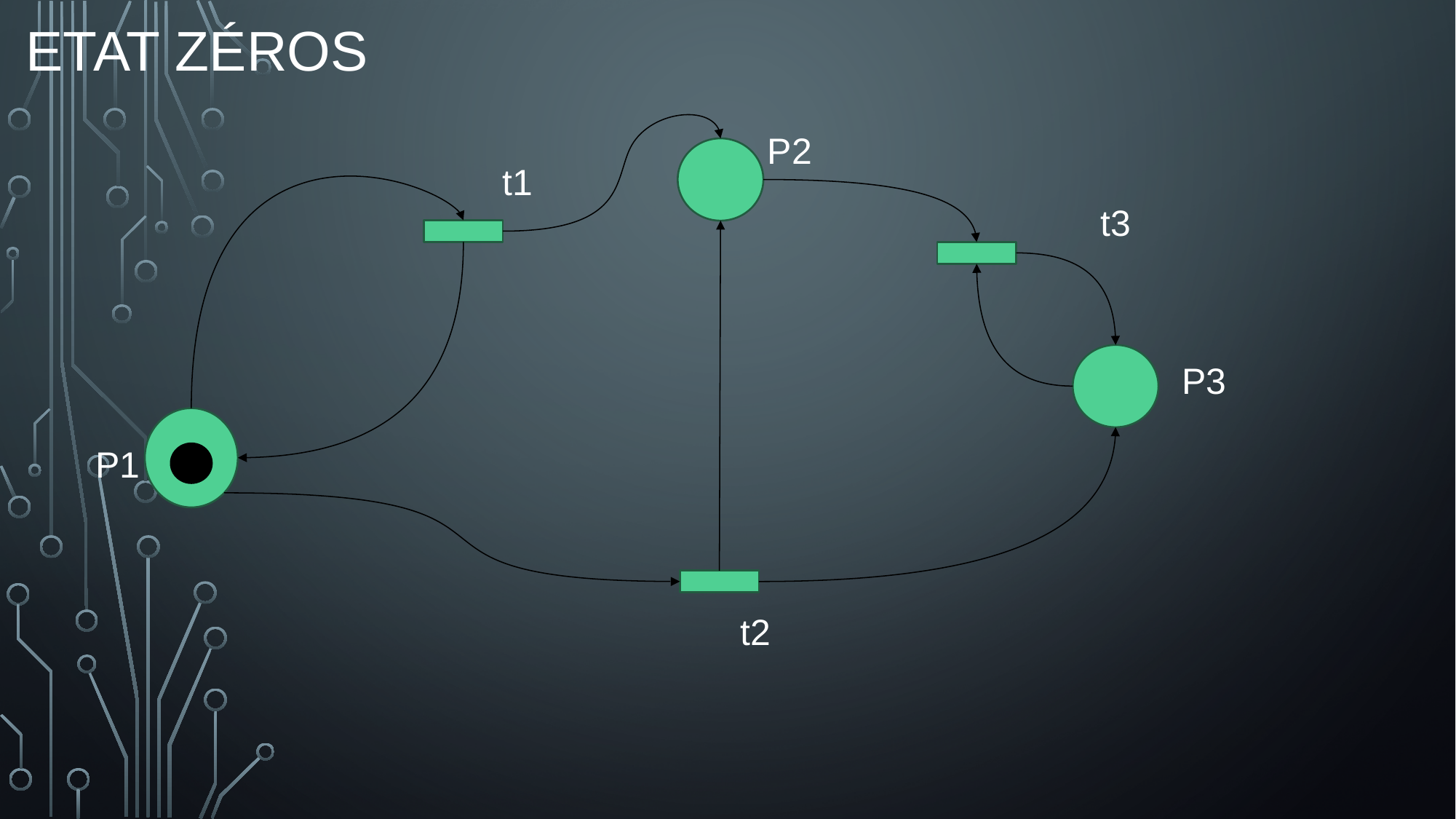

# Etat zéros
P2

t1
t3

P3

P1

t2